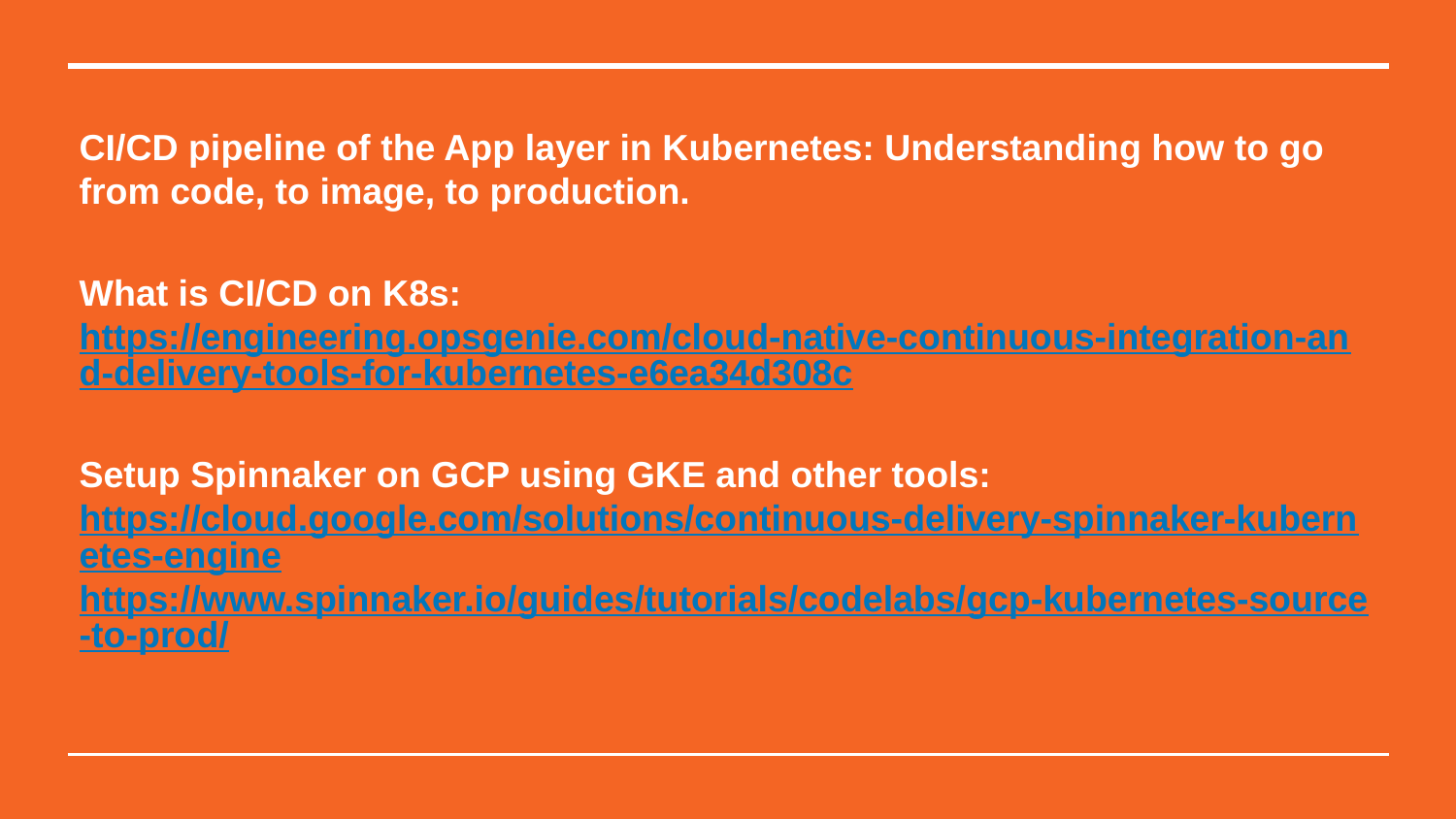

# CI/CD pipeline of the App layer in Kubernetes: Understanding how to go from code, to image, to production.

What is CI/CD on K8s:  https://engineering.opsgenie.com/cloud-native-continuous-integration-and-delivery-tools-for-kubernetes-e6ea34d308c

Setup Spinnaker on GCP using GKE and other tools:
https://cloud.google.com/solutions/continuous-delivery-spinnaker-kubernetes-engine
https://www.spinnaker.io/guides/tutorials/codelabs/gcp-kubernetes-source-to-prod/